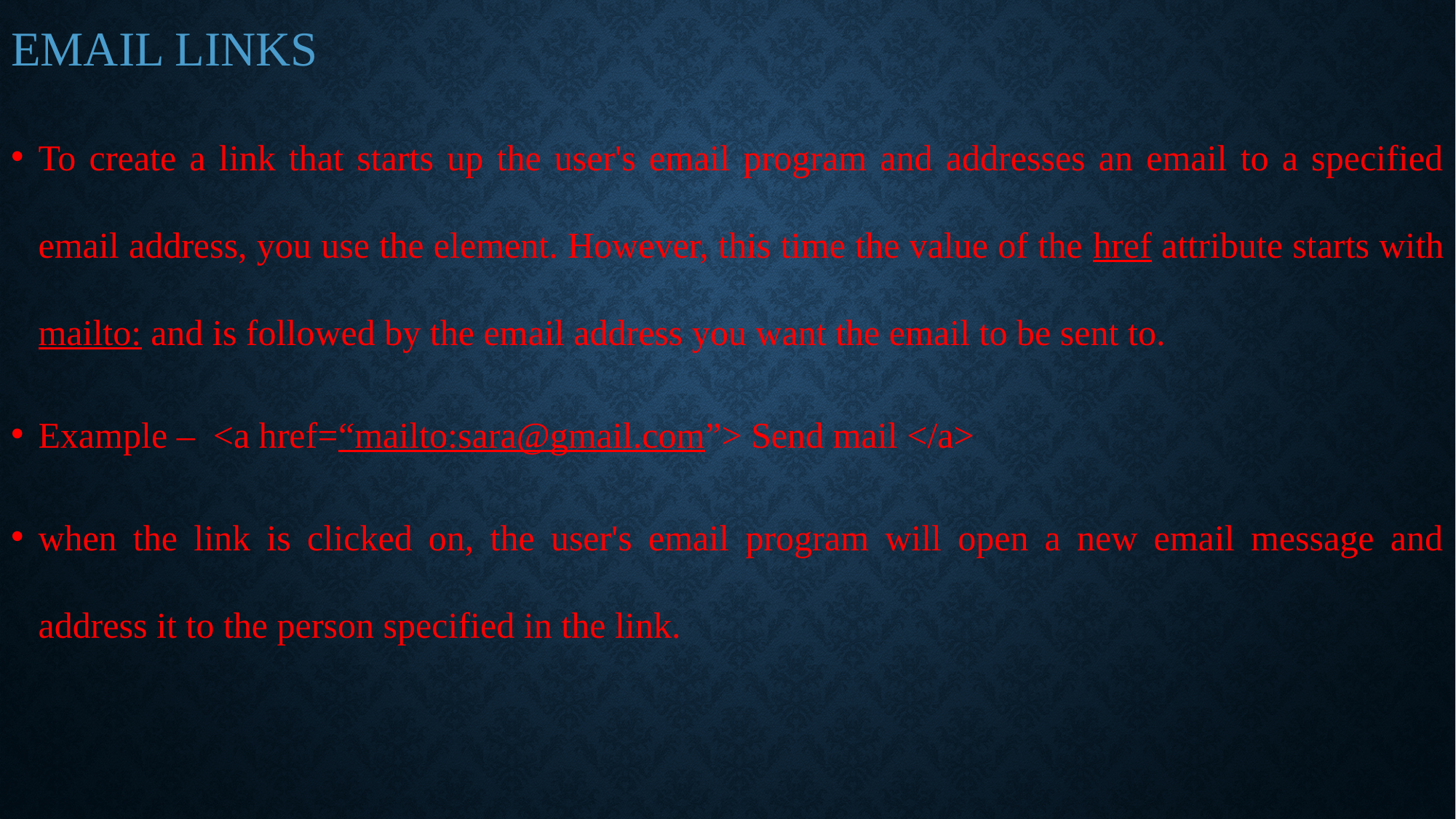

EMAIL LINKS
To create a link that starts up the user's email program and addresses an email to a specified email address, you use the element. However, this time the value of the href attribute starts with mailto: and is followed by the email address you want the email to be sent to.
Example –  <a href=“mailto:sara@gmail.com”> Send mail </a>
when the link is clicked on, the user's email program will open a new email message and address it to the person specified in the link.